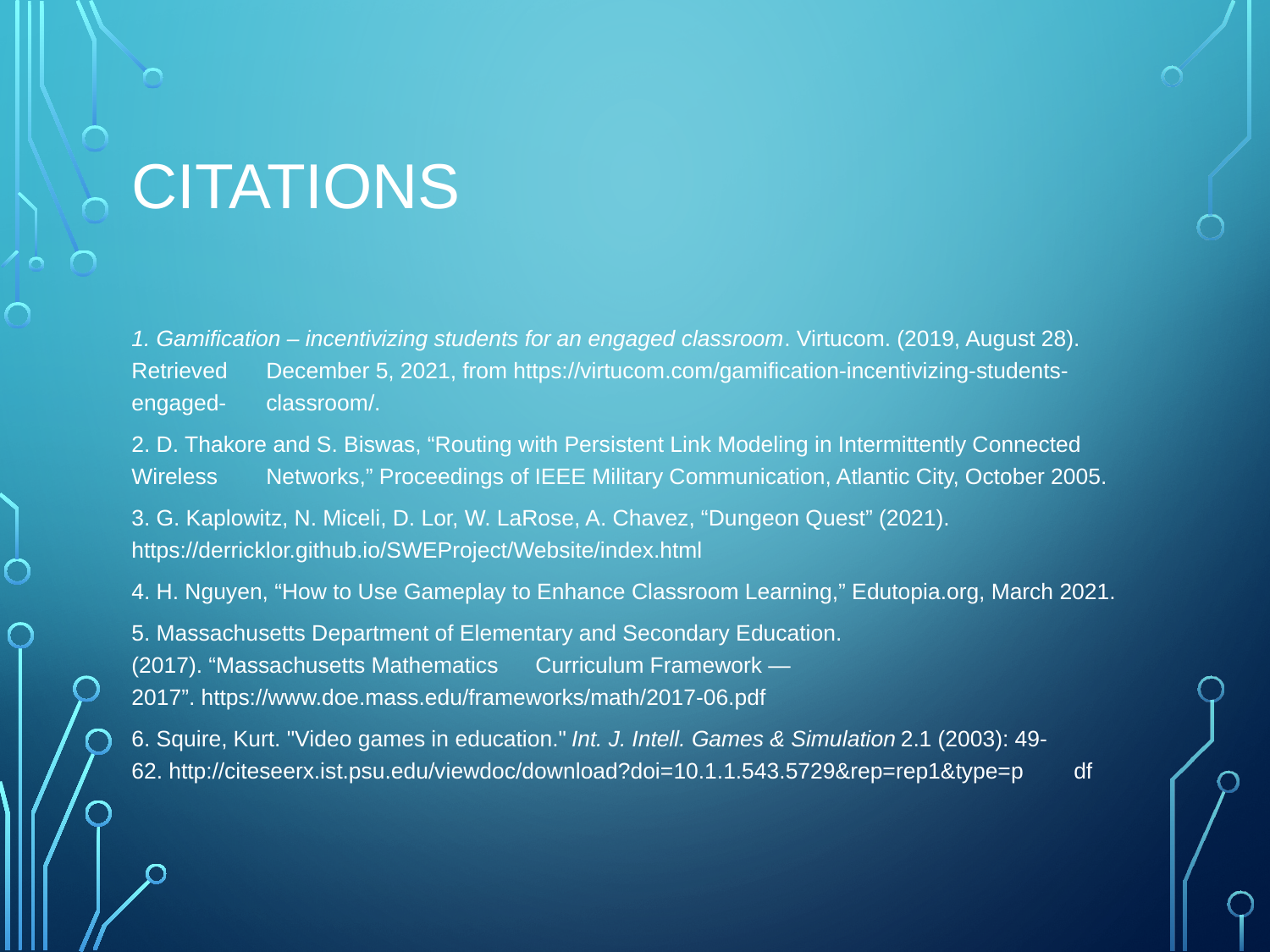

# Citations
1. Gamification – incentivizing students for an engaged classroom. Virtucom. (2019, August 28). Retrieved 	December 5, 2021, from https://virtucom.com/gamification-incentivizing-students-engaged-	classroom/.
2. D. Thakore and S. Biswas, “Routing with Persistent Link Modeling in Intermittently Connected Wireless 	Networks,” Proceedings of IEEE Military Communication, Atlantic City, October 2005.
3. G. Kaplowitz, N. Miceli, D. Lor, W. LaRose, A. Chavez, “Dungeon Quest” (2021). 	https://derricklor.github.io/SWEProject/Website/index.html
4. H. Nguyen, “How to Use Gameplay to Enhance Classroom Learning,” Edutopia.org, March 2021.
5. Massachusetts Department of Elementary and Secondary Education. (2017). “Massachusetts Mathematics 	Curriculum Framework — 2017”. https://www.doe.mass.edu/frameworks/math/2017-06.pdf
6. Squire, Kurt. "Video games in education." Int. J. Intell. Games & Simulation 2.1 (2003): 49-	62. http://citeseerx.ist.psu.edu/viewdoc/download?doi=10.1.1.543.5729&rep=rep1&type=p	df